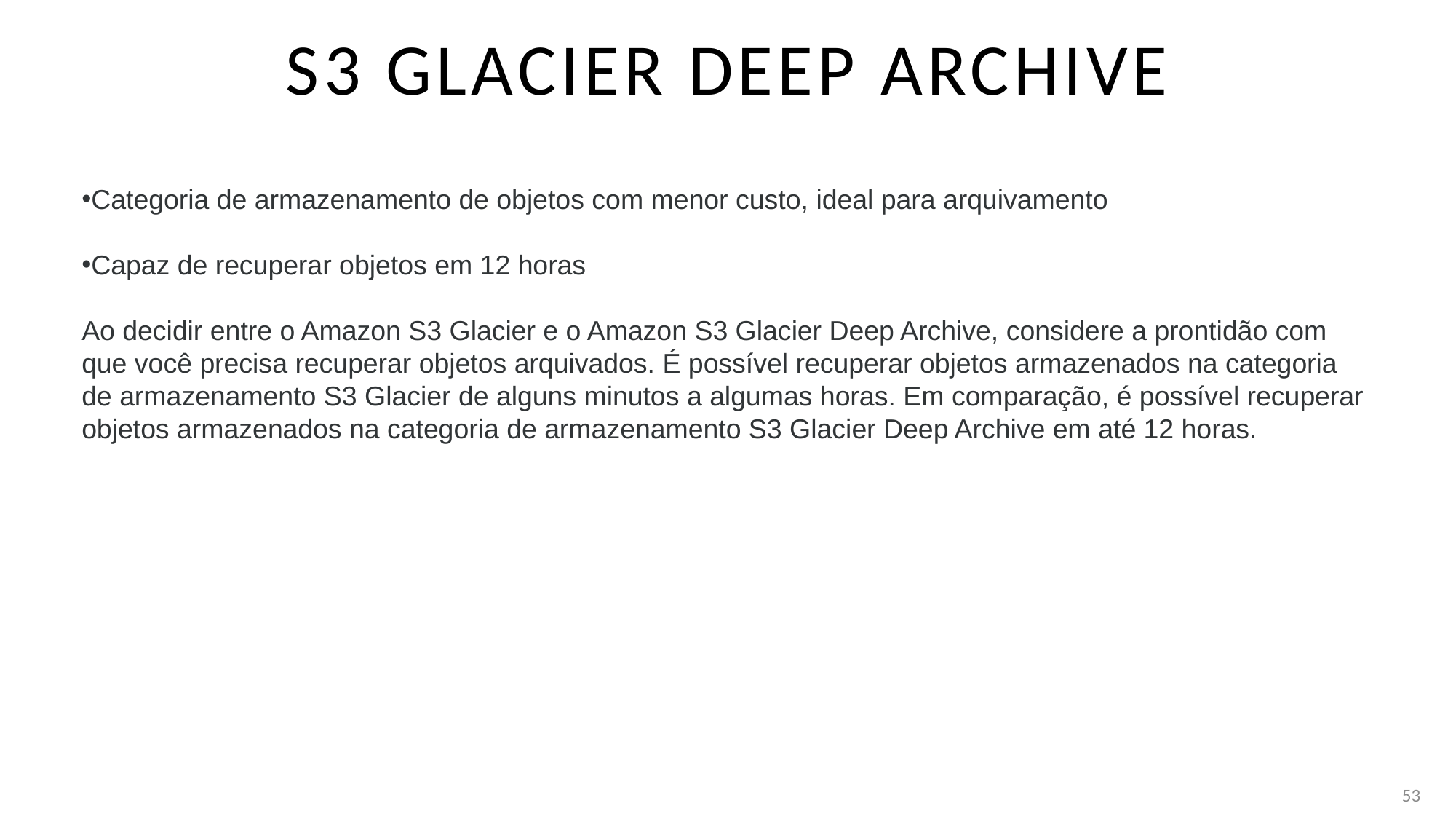

# S3 glacier deep archive
Categoria de armazenamento de objetos com menor custo, ideal para arquivamento

Capaz de recuperar objetos em 12 horas

Ao decidir entre o Amazon S3 Glacier e o Amazon S3 Glacier Deep Archive, considere a prontidão com que você precisa recuperar objetos arquivados. É possível recuperar objetos armazenados na categoria de armazenamento S3 Glacier de alguns minutos a algumas horas. Em comparação, é possível recuperar objetos armazenados na categoria de armazenamento S3 Glacier Deep Archive em até 12 horas.

53